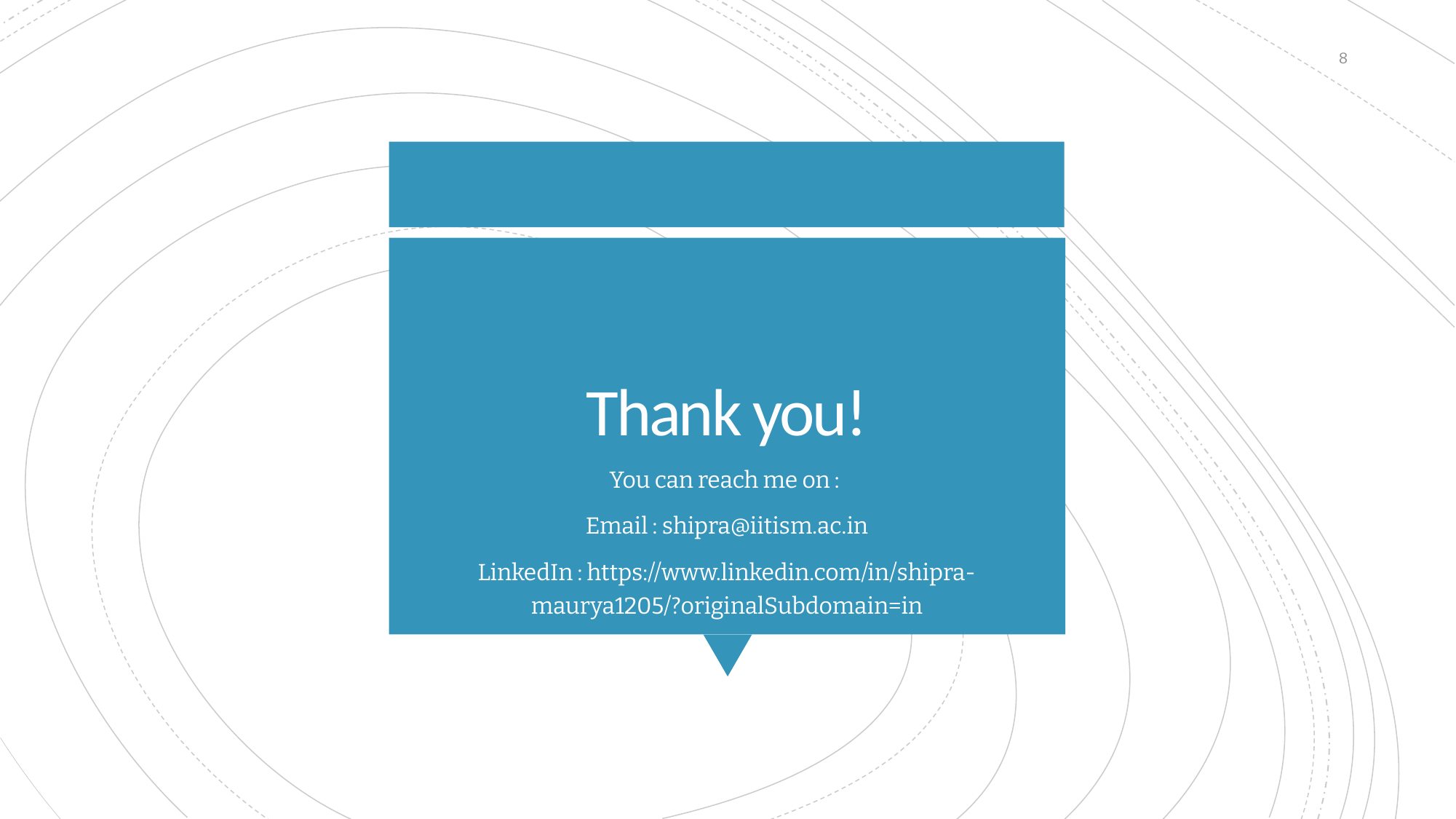

8
# Thank you!
You can reach me on :
Email : shipra@iitism.ac.in
LinkedIn : https://www.linkedin.com/in/shipra-maurya1205/?originalSubdomain=in